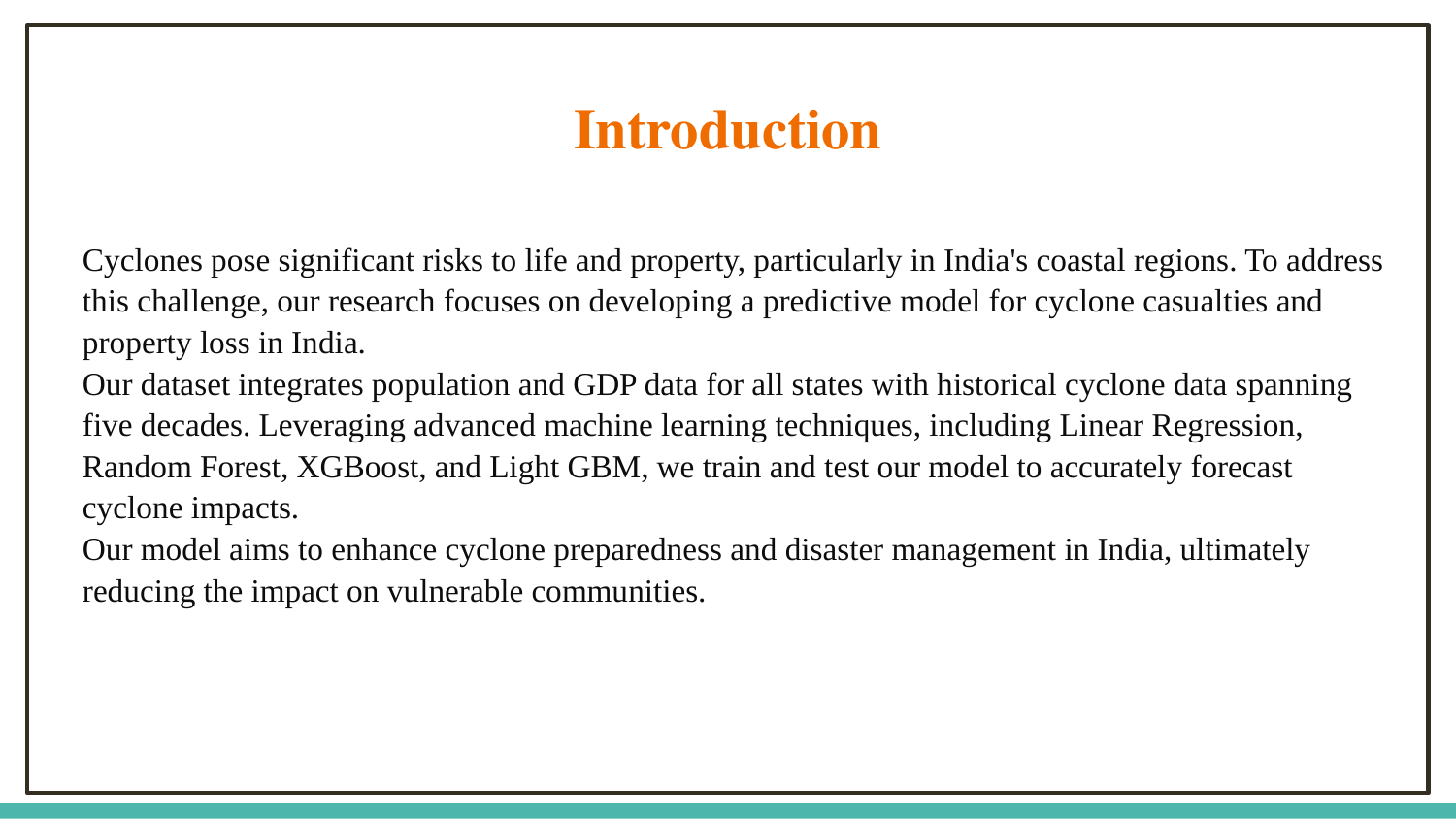

# Introduction
Cyclones pose significant risks to life and property, particularly in India's coastal regions. To address this challenge, our research focuses on developing a predictive model for cyclone casualties and property loss in India.
Our dataset integrates population and GDP data for all states with historical cyclone data spanning five decades. Leveraging advanced machine learning techniques, including Linear Regression, Random Forest, XGBoost, and Light GBM, we train and test our model to accurately forecast cyclone impacts.
Our model aims to enhance cyclone preparedness and disaster management in India, ultimately reducing the impact on vulnerable communities.